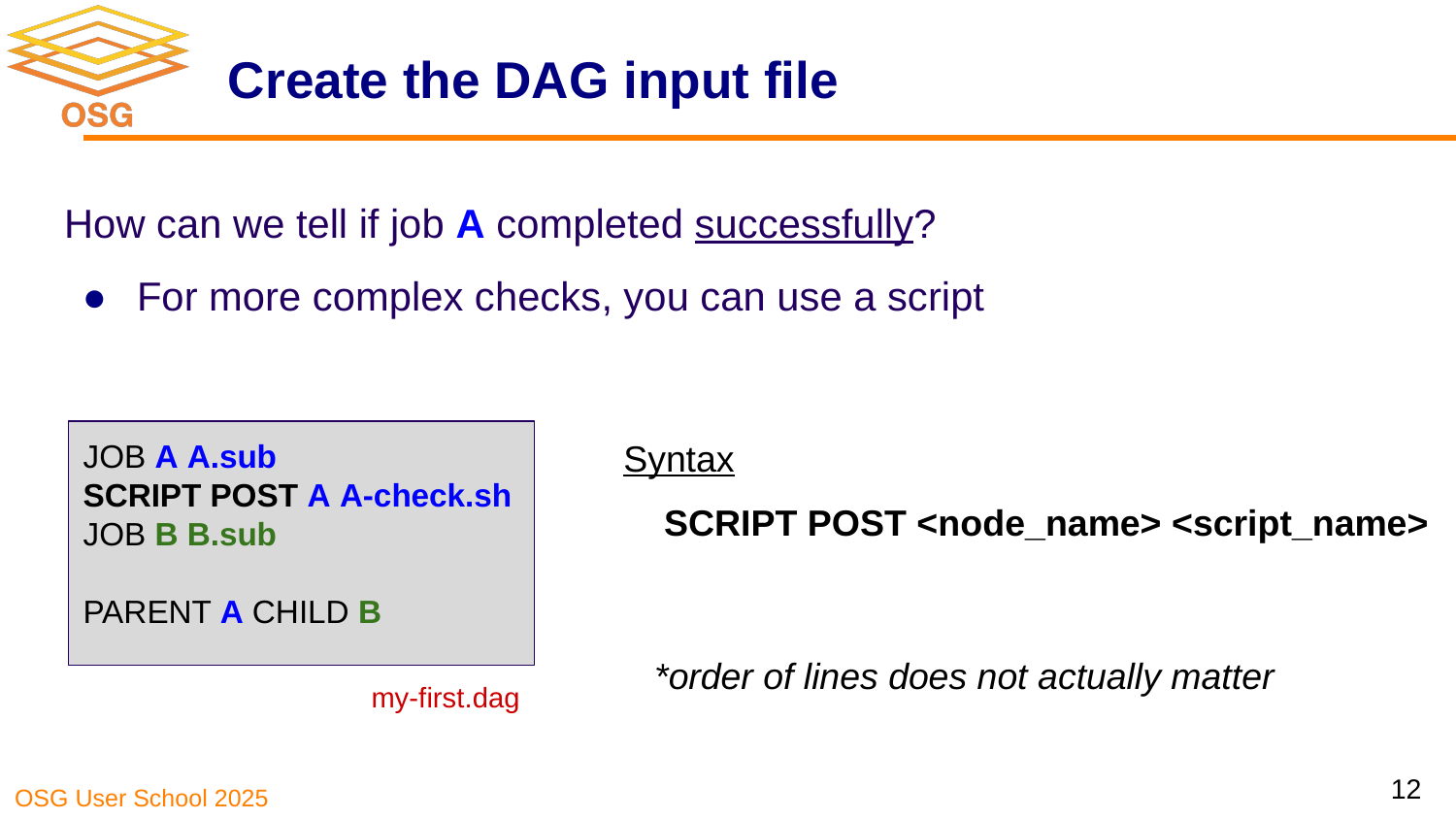

# Create the DAG input file
How can we tell if job A completed successfully?
For more complex checks, you can use a script
JOB A A.sub
SCRIPT POST A A-check.sh
JOB B B.sub

PARENT A CHILD B

Syntax
    SCRIPT POST <node_name> <script_name>
*order of lines does not actually matter
my-first.dag
12